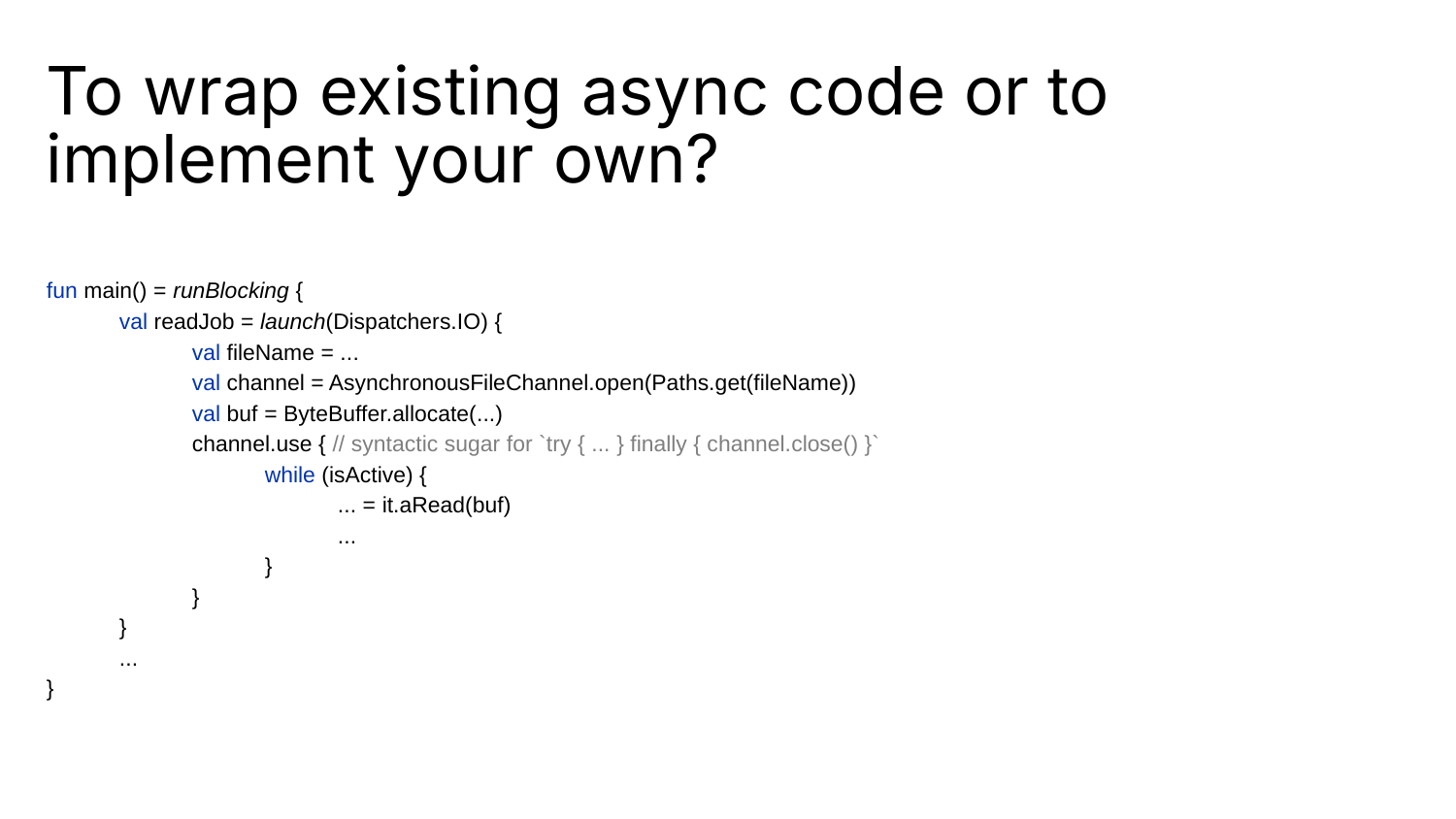

# To wrap existing async code or to implement your own?
fun main() = runBlocking {
val readJob = launch(Dispatchers.IO) {
val fileName = ...
val channel = AsynchronousFileChannel.open(Paths.get(fileName))
val buf = ByteBuffer.allocate(...)
channel.use { // syntactic sugar for `try { ... } finally { channel.close() }`
while (isActive) {
... = it.aRead(buf)
...
}
}
}
...
}